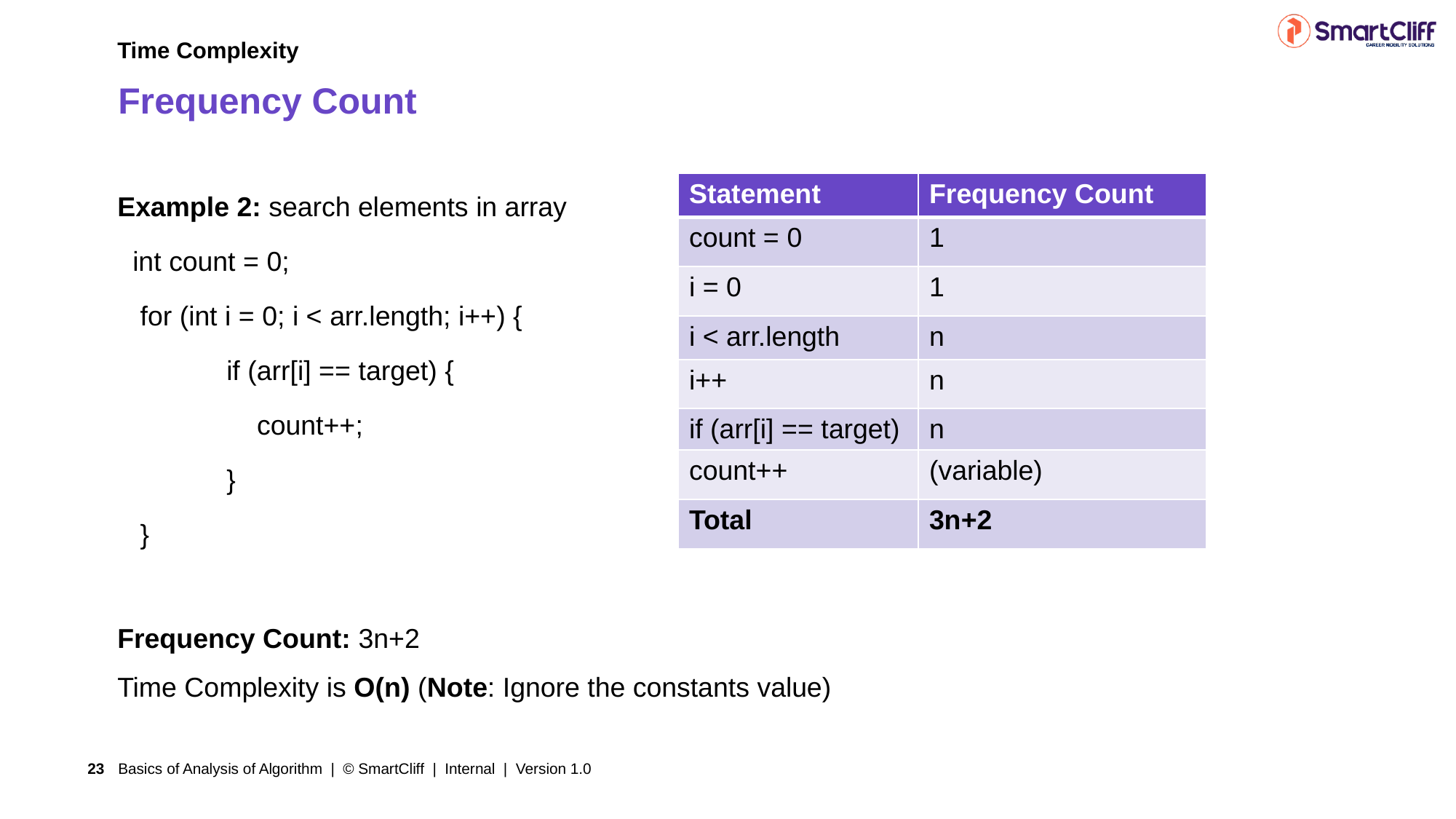

Time Complexity
# Frequency Count
Example 2: search elements in array
  int count = 0;
   for (int i = 0; i < arr.length; i++) {
	if (arr[i] == target) {
	    count++;
	}
   }

Frequency Count: 3n+2
Time Complexity is O(n) (Note: Ignore the constants value)

| Statement | Frequency Count |
| --- | --- |
| count = 0 | 1 |
| i = 0 | 1 |
| i < arr.length | n |
| i++ | n |
| if (arr[i] == target) | n |
| count++ | (variable) |
| Total | 3n+2 |
Basics of Analysis of Algorithm  |  © SmartCliff  |  Internal  |  Version 1.0
23